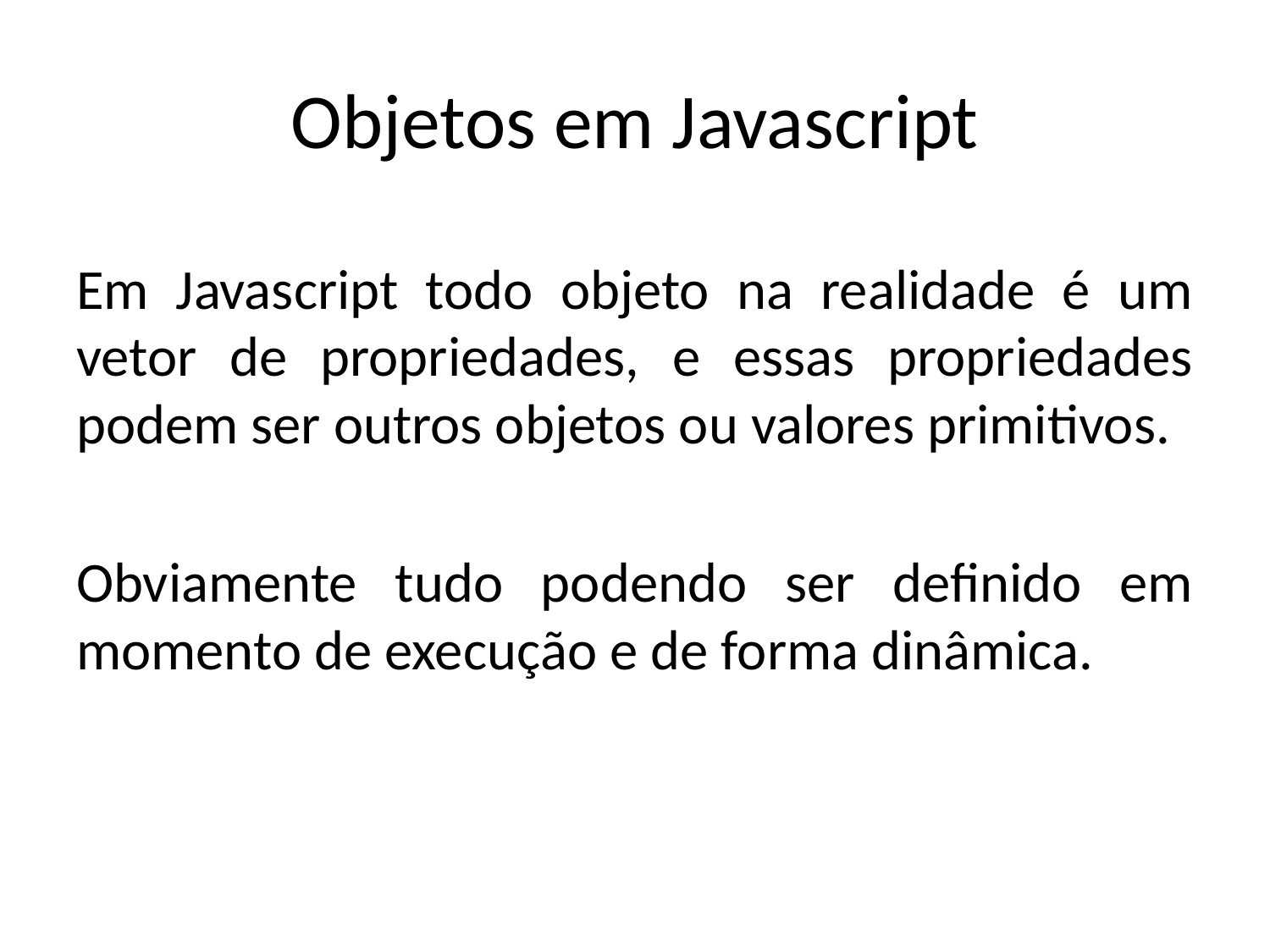

# Objetos em Javascript
Em Javascript todo objeto na realidade é um vetor de propriedades, e essas propriedades podem ser outros objetos ou valores primitivos.

Obviamente tudo podendo ser definido em momento de execução e de forma dinâmica.